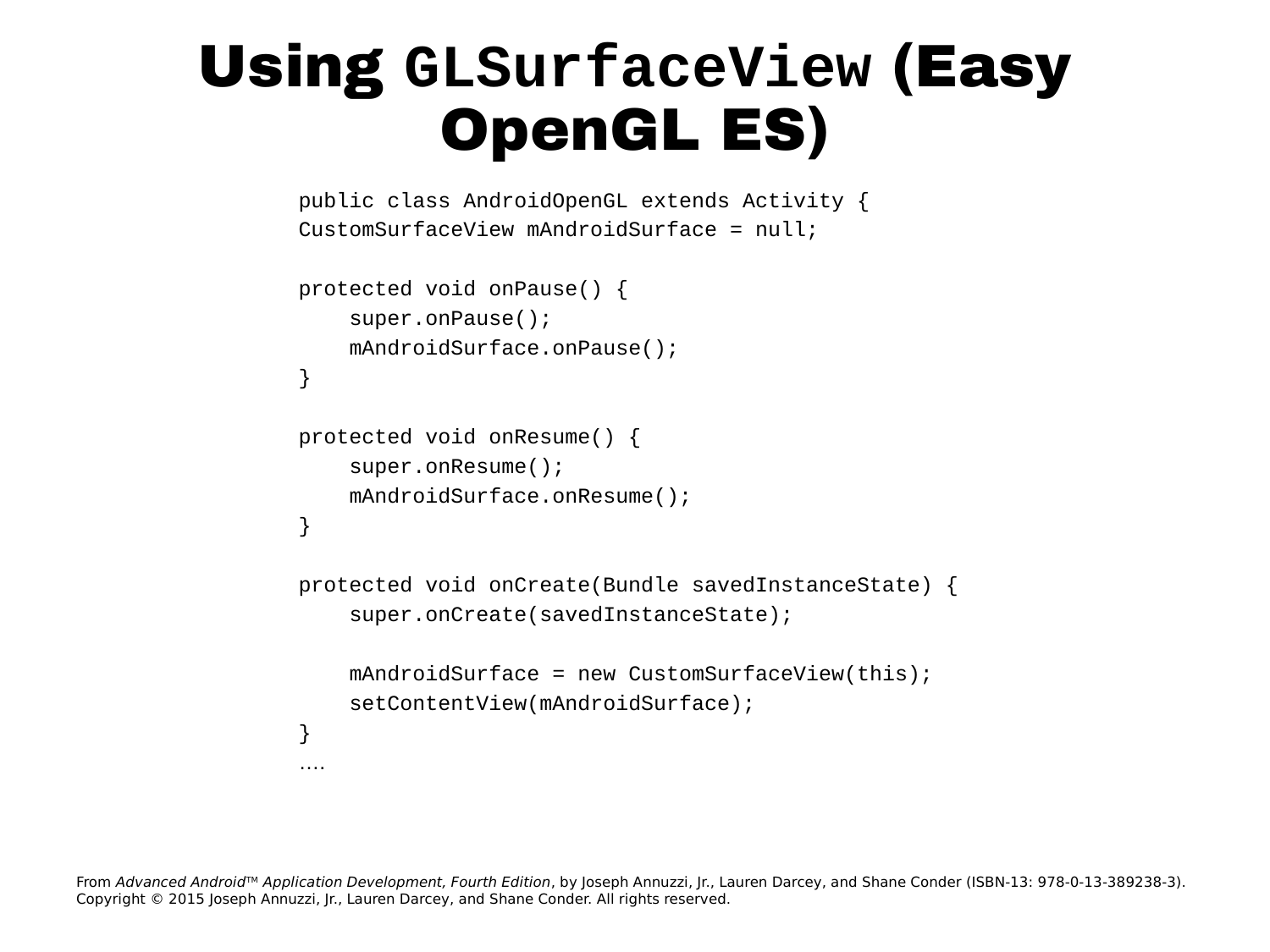

# Using GLSurfaceView (Easy OpenGL ES)
public class AndroidOpenGL extends Activity {
CustomSurfaceView mAndroidSurface = null;

protected void onPause() {
    super.onPause();
    mAndroidSurface.onPause();
}

protected void onResume() {
    super.onResume();
    mAndroidSurface.onResume();
}

protected void onCreate(Bundle savedInstanceState) {
    super.onCreate(savedInstanceState);

    mAndroidSurface = new CustomSurfaceView(this);
    setContentView(mAndroidSurface);
}
….
From Advanced AndroidTM Application Development, Fourth Edition, by Joseph Annuzzi, Jr., Lauren Darcey, and Shane Conder (ISBN-13: 978-0-13-389238-3). Copyright © 2015 Joseph Annuzzi, Jr., Lauren Darcey, and Shane Conder. All rights reserved.